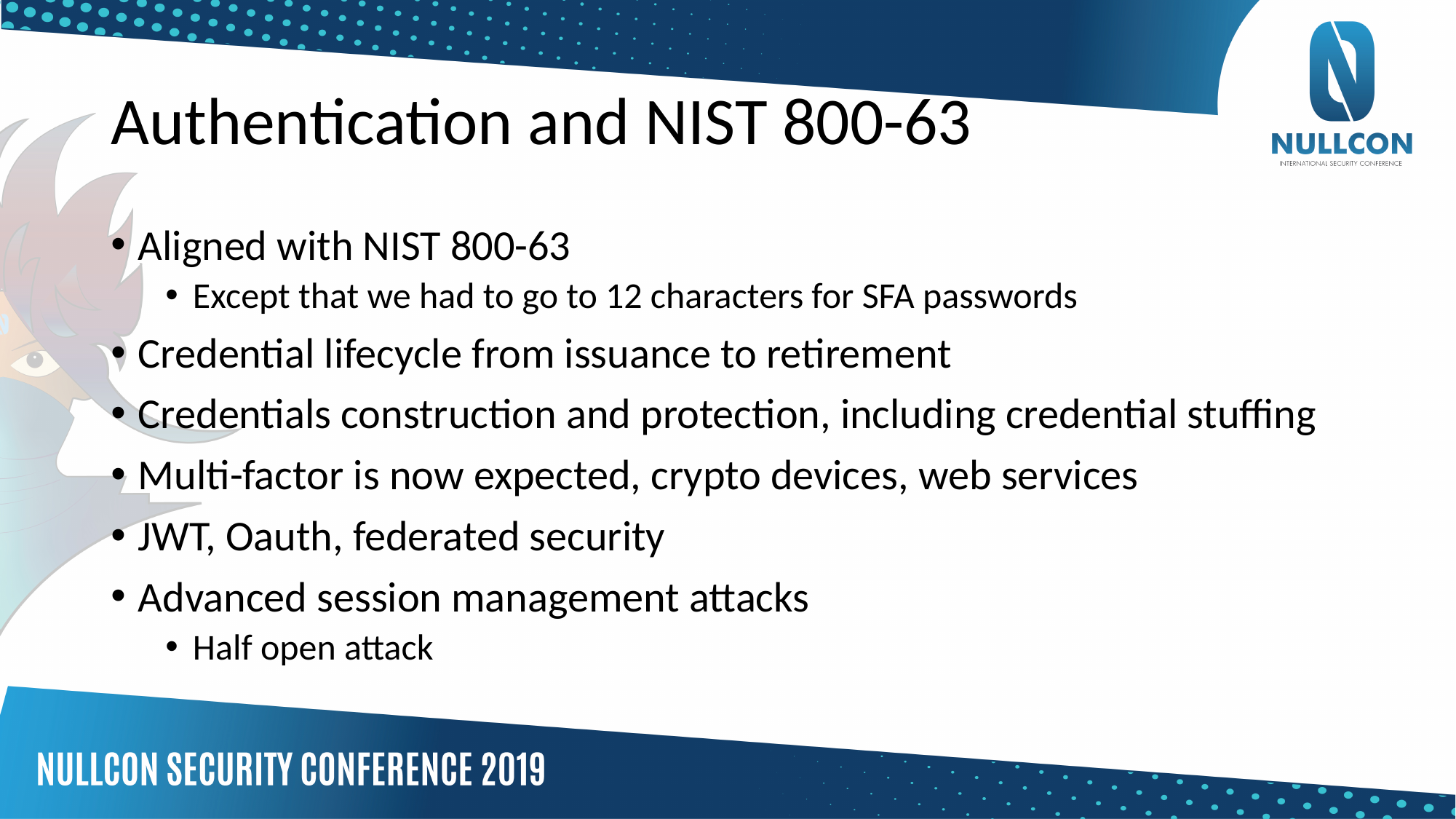

# Authentication and NIST 800-63
Aligned with NIST 800-63
Except that we had to go to 12 characters for SFA passwords
Credential lifecycle from issuance to retirement
Credentials construction and protection, including credential stuffing
Multi-factor is now expected, crypto devices, web services
JWT, Oauth, federated security
Advanced session management attacks
Half open attack